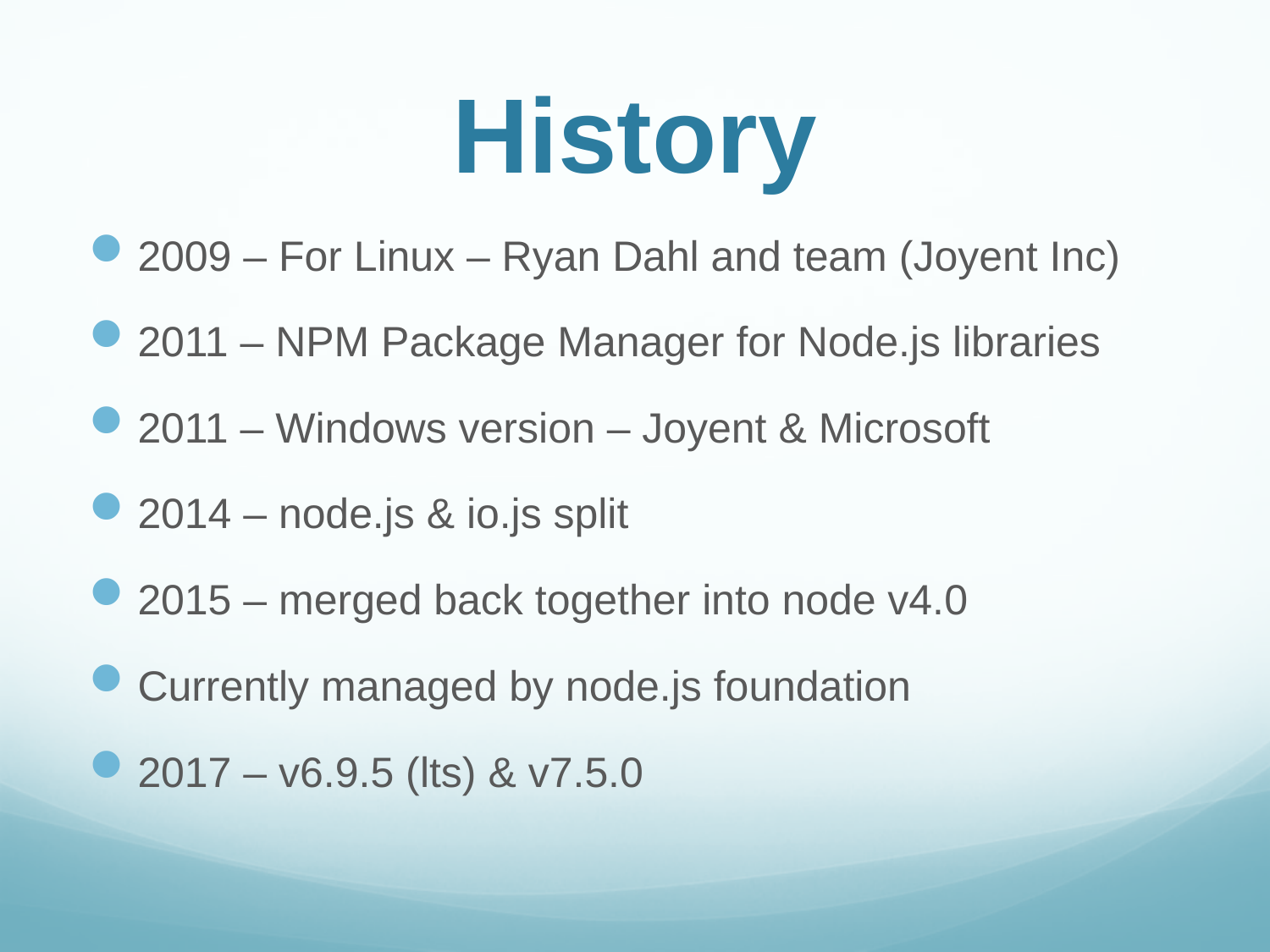

# History
2009 – For Linux – Ryan Dahl and team (Joyent Inc)
2011 – NPM Package Manager for Node.js libraries
2011 – Windows version – Joyent & Microsoft
2014 – node.js & io.js split
2015 – merged back together into node v4.0
Currently managed by node.js foundation
2017 – v6.9.5 (lts) & v7.5.0